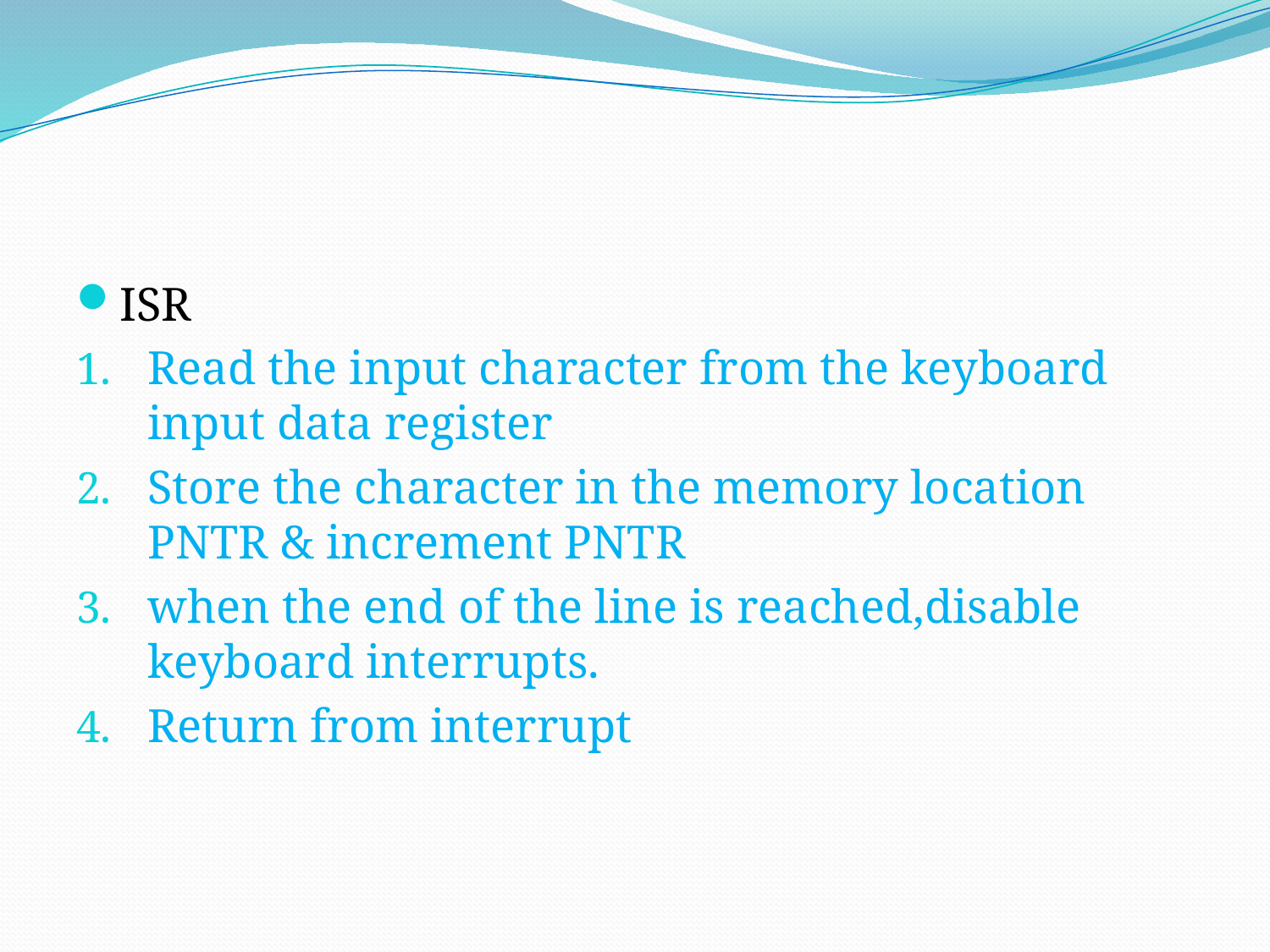

#
ISR
Read the input character from the keyboard input data register
Store the character in the memory location PNTR & increment PNTR
when the end of the line is reached,disable keyboard interrupts.
Return from interrupt